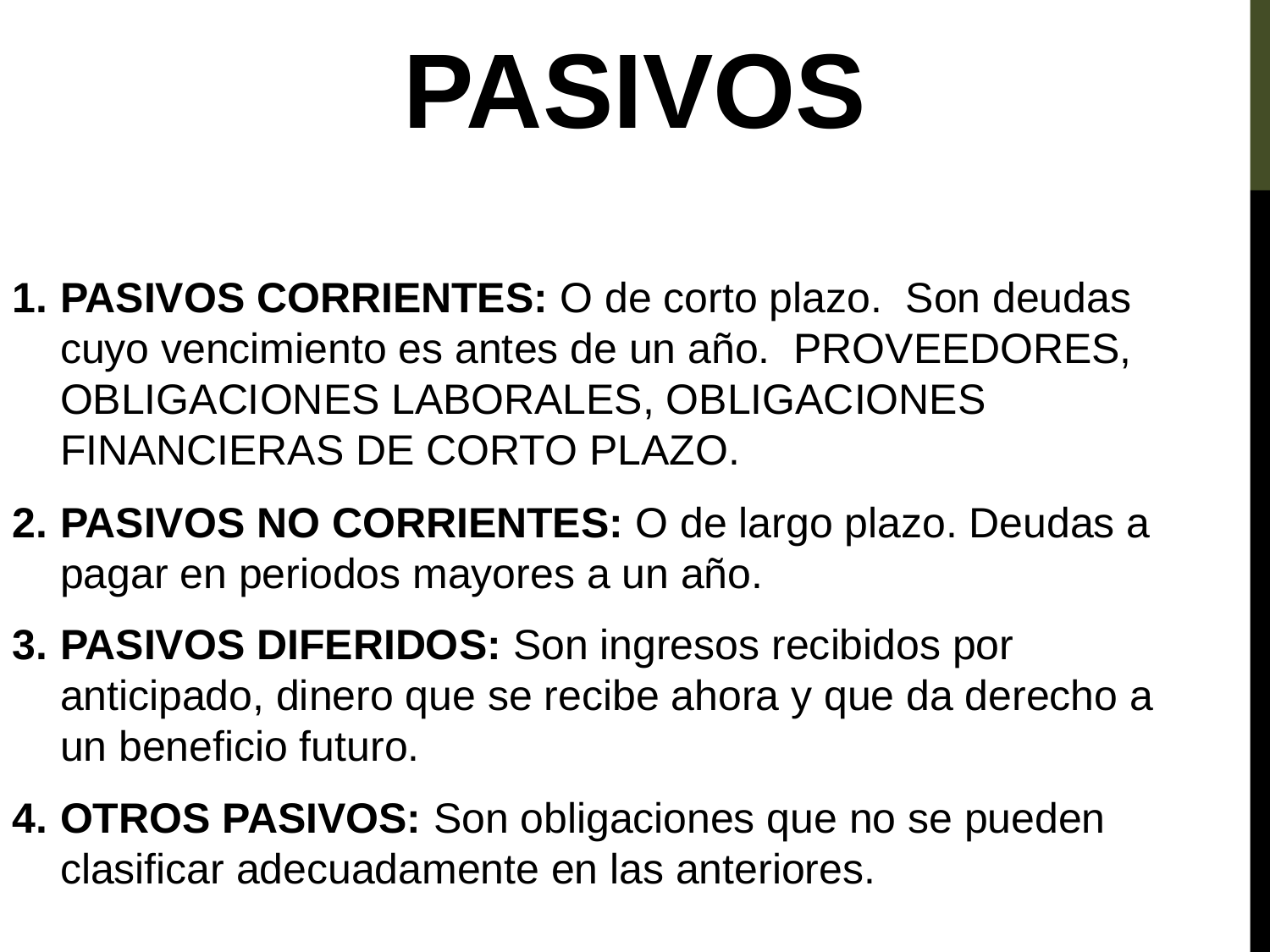

PASIVOS
PASIVOS CORRIENTES: O de corto plazo.  Son deudas cuyo vencimiento es antes de un año.  PROVEEDORES, OBLIGACIONES LABORALES, OBLIGACIONES FINANCIERAS DE CORTO PLAZO.
PASIVOS NO CORRIENTES: O de largo plazo. Deudas a pagar en periodos mayores a un año.
PASIVOS DIFERIDOS: Son ingresos recibidos por anticipado, dinero que se recibe ahora y que da derecho a un beneficio futuro.
OTROS PASIVOS: Son obligaciones que no se pueden clasificar adecuadamente en las anteriores.